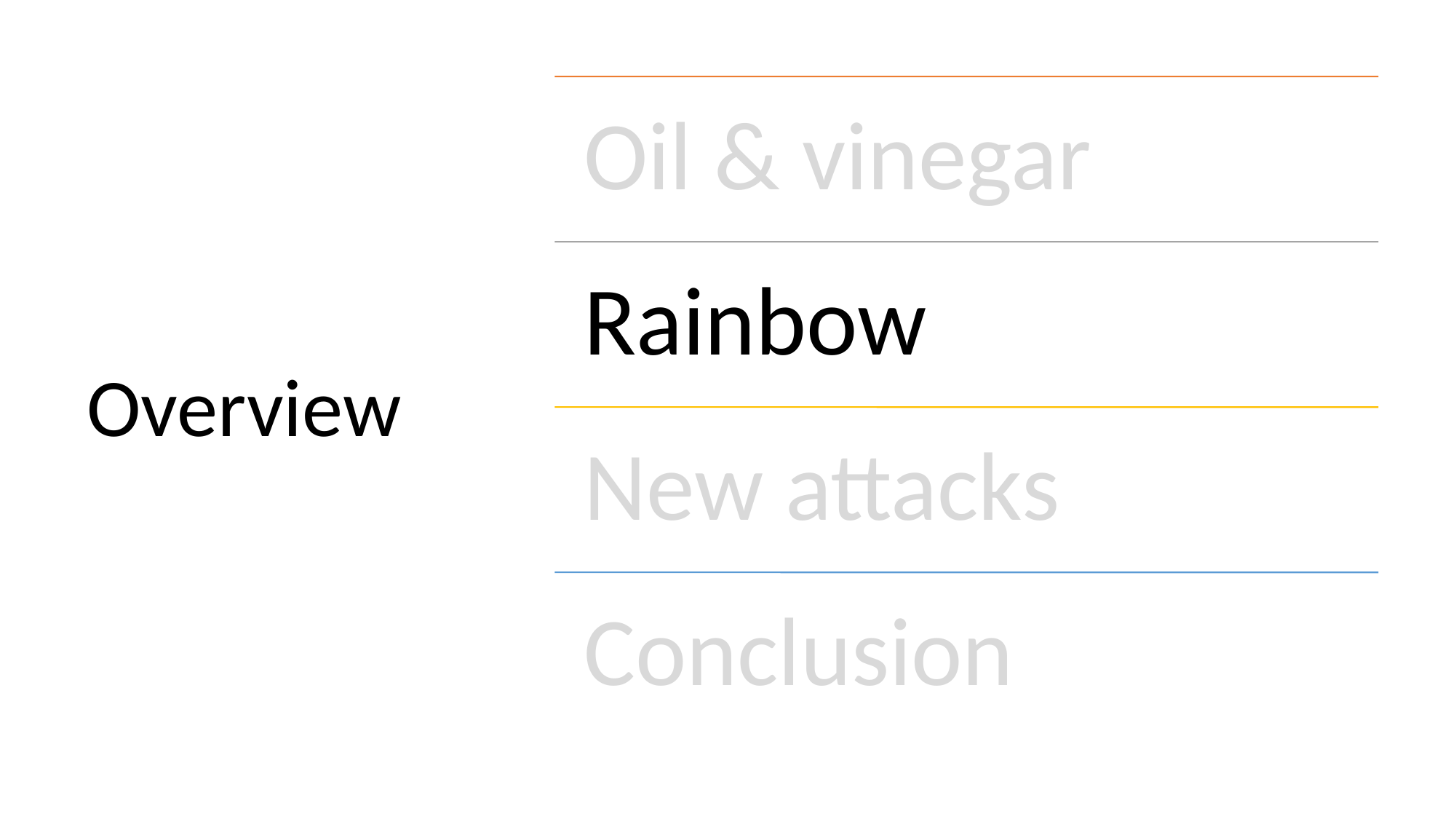

Oil & vinegar
Rainbow
New attacks
Conclusion
# Overview